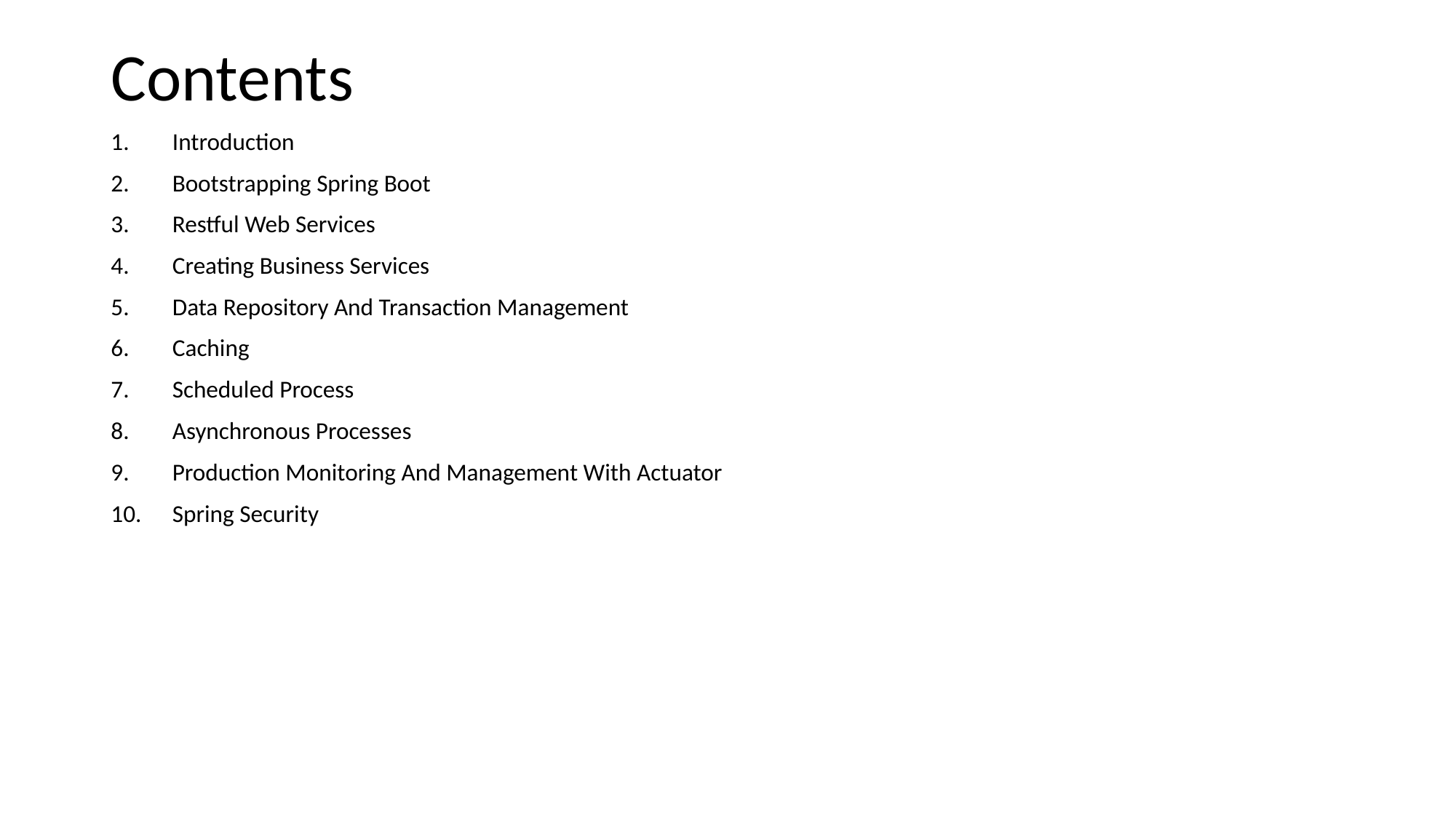

# Contents
Introduction
Bootstrapping Spring Boot
Restful Web Services
Creating Business Services
Data Repository And Transaction Management
Caching
Scheduled Process
Asynchronous Processes
Production Monitoring And Management With Actuator
Spring Security